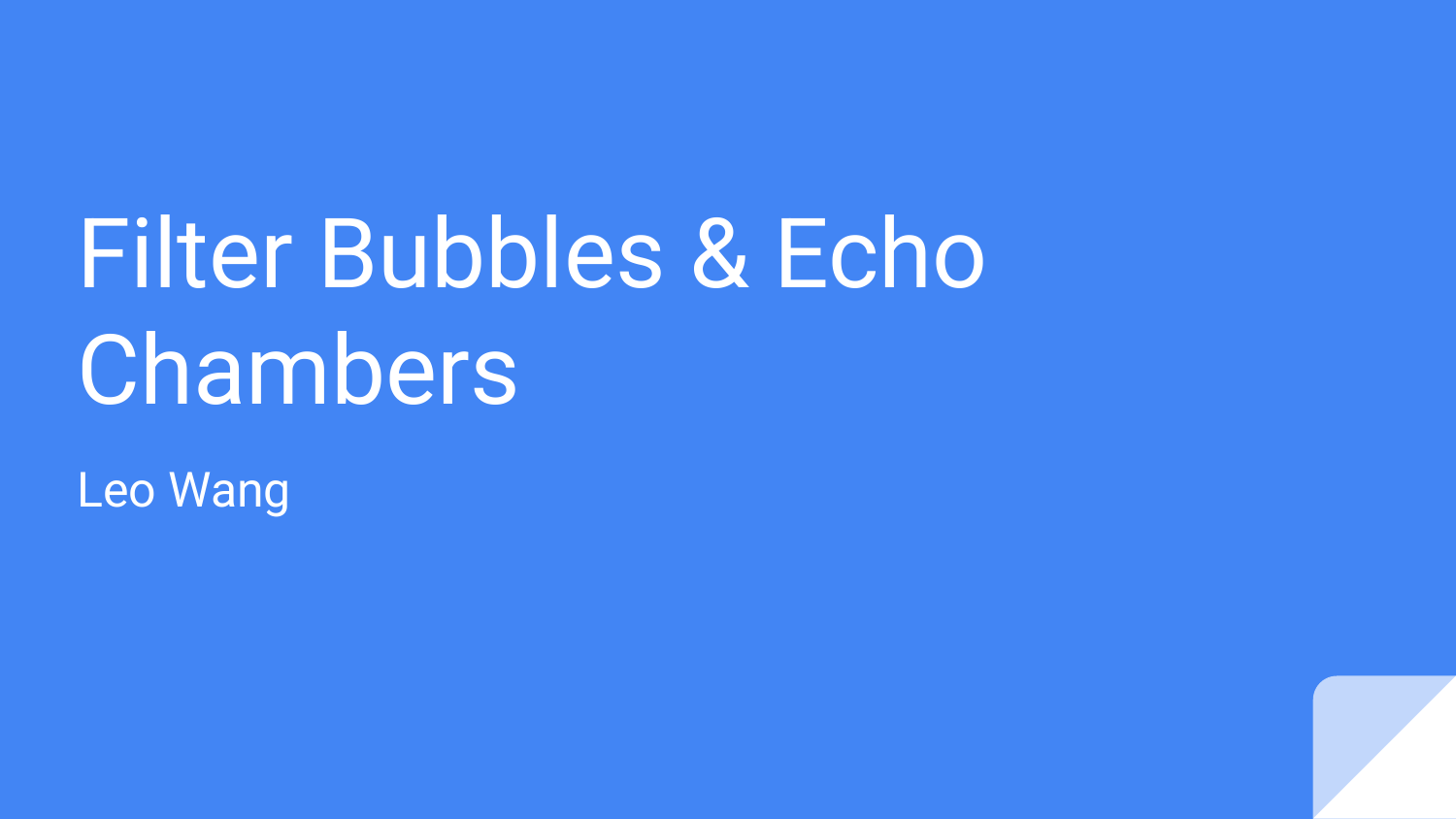

# Filter Bubbles & Echo Chambers
Leo Wang